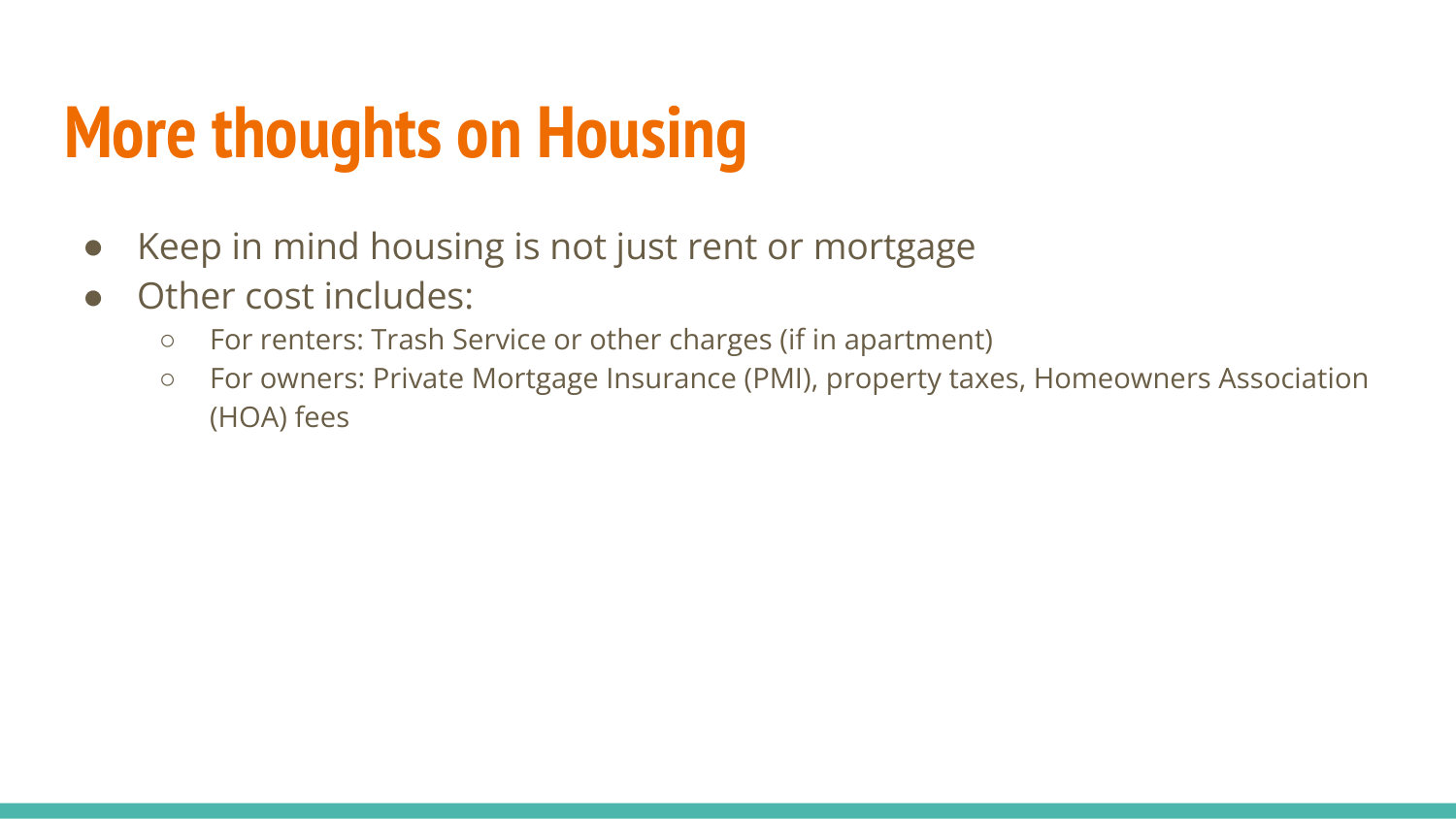

# More thoughts on Housing
Keep in mind housing is not just rent or mortgage
Other cost includes:
For renters: Trash Service or other charges (if in apartment)
For owners: Private Mortgage Insurance (PMI), property taxes, Homeowners Association (HOA) fees